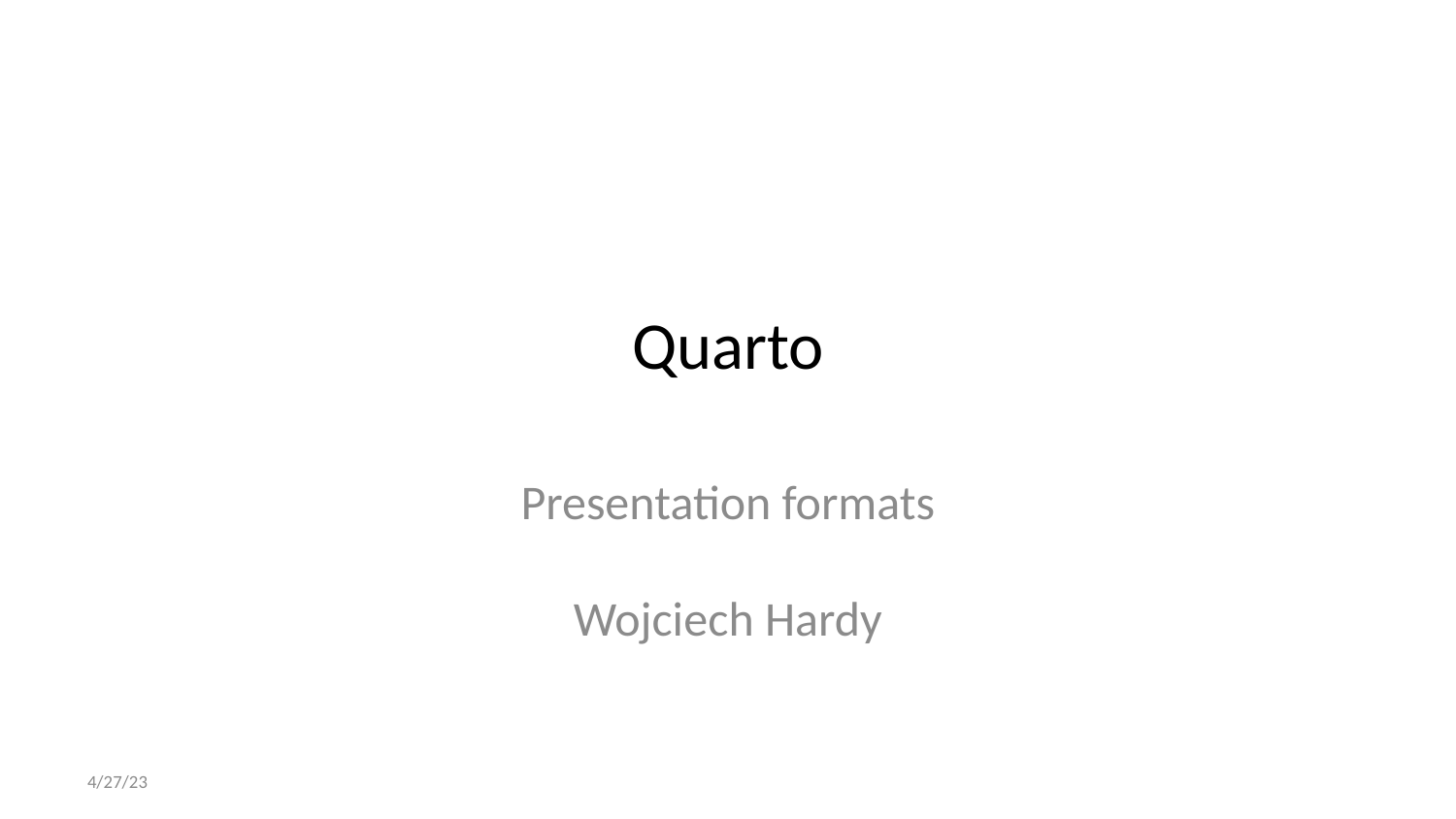

# Quarto
Presentation formats
Wojciech Hardy
4/27/23